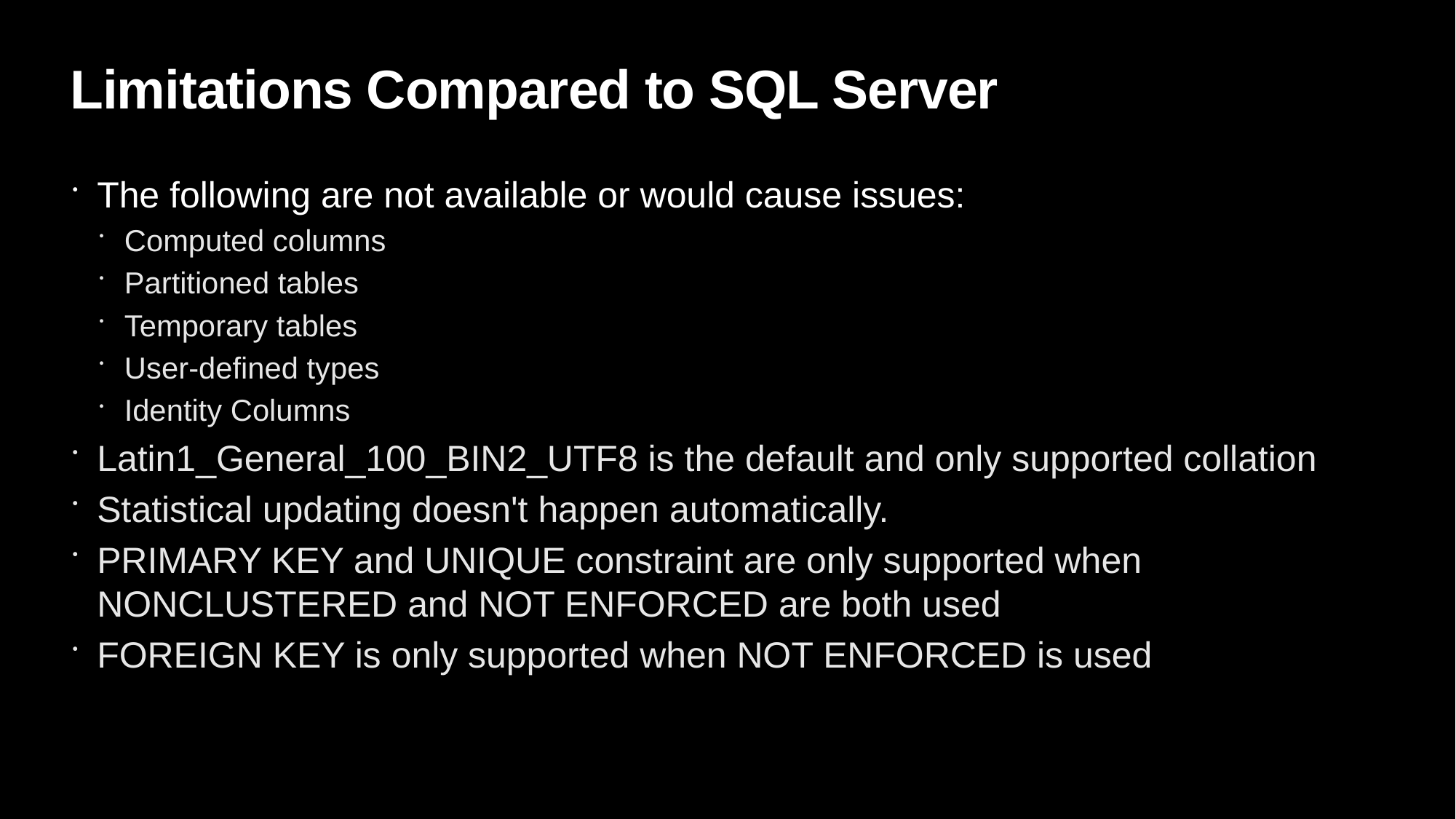

# Limitations Compared to SQL Server
The following are not available or would cause issues:
Computed columns
Partitioned tables
Temporary tables
User-defined types
Identity Columns
Latin1_General_100_BIN2_UTF8 is the default and only supported collation
Statistical updating doesn't happen automatically.
PRIMARY KEY and UNIQUE constraint are only supported when NONCLUSTERED and NOT ENFORCED are both used
FOREIGN KEY is only supported when NOT ENFORCED is used